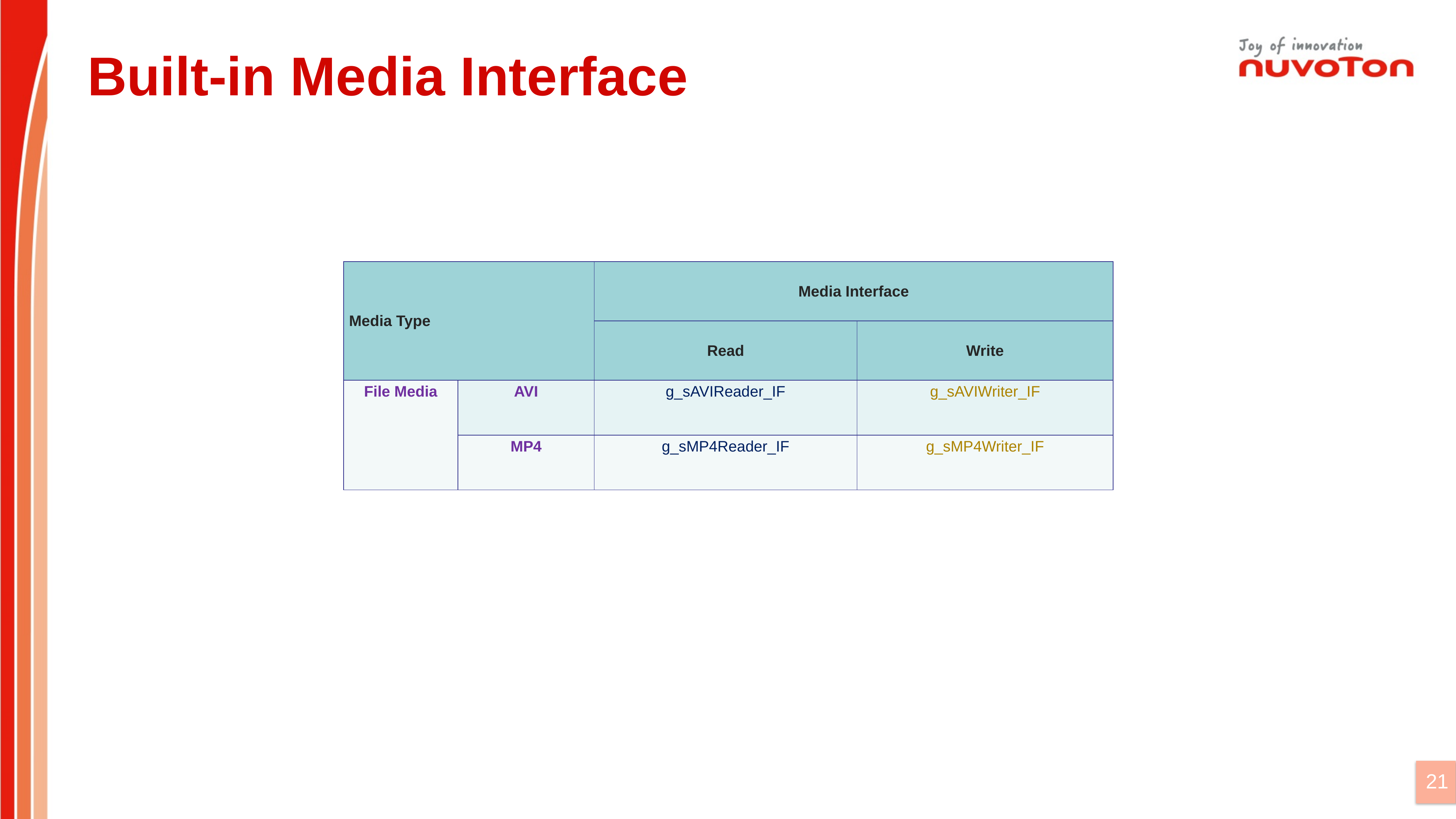

# Built-in Media Interface

| Media Type |  | Media Interface |  |
| --- | --- | --- | --- |
|  |  | Read | Write |
| File Media | AVI | g\_sAVIReader\_IF | g\_sAVIWriter\_IF |
|  | MP4 | g\_sMP4Reader\_IF | g\_sMP4Writer\_IF |
21